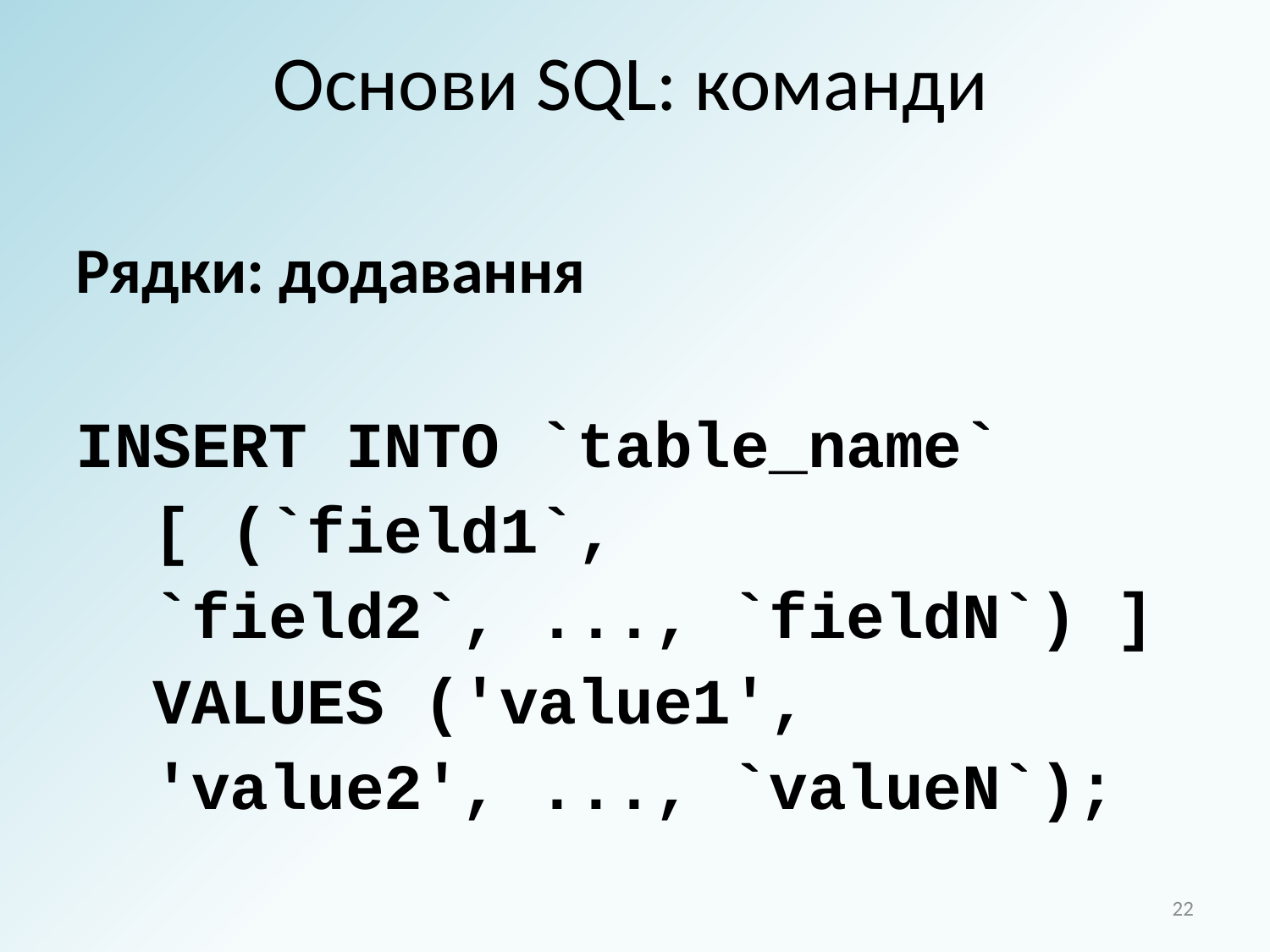

# Основи SQL: команди
Рядки: додавання

INSERT INTO `table_name`
  [ (`field1`,
  `field2`, ..., `fieldN`) ]
  VALUES ('value1',
  'value2', ..., `valueN`);
22